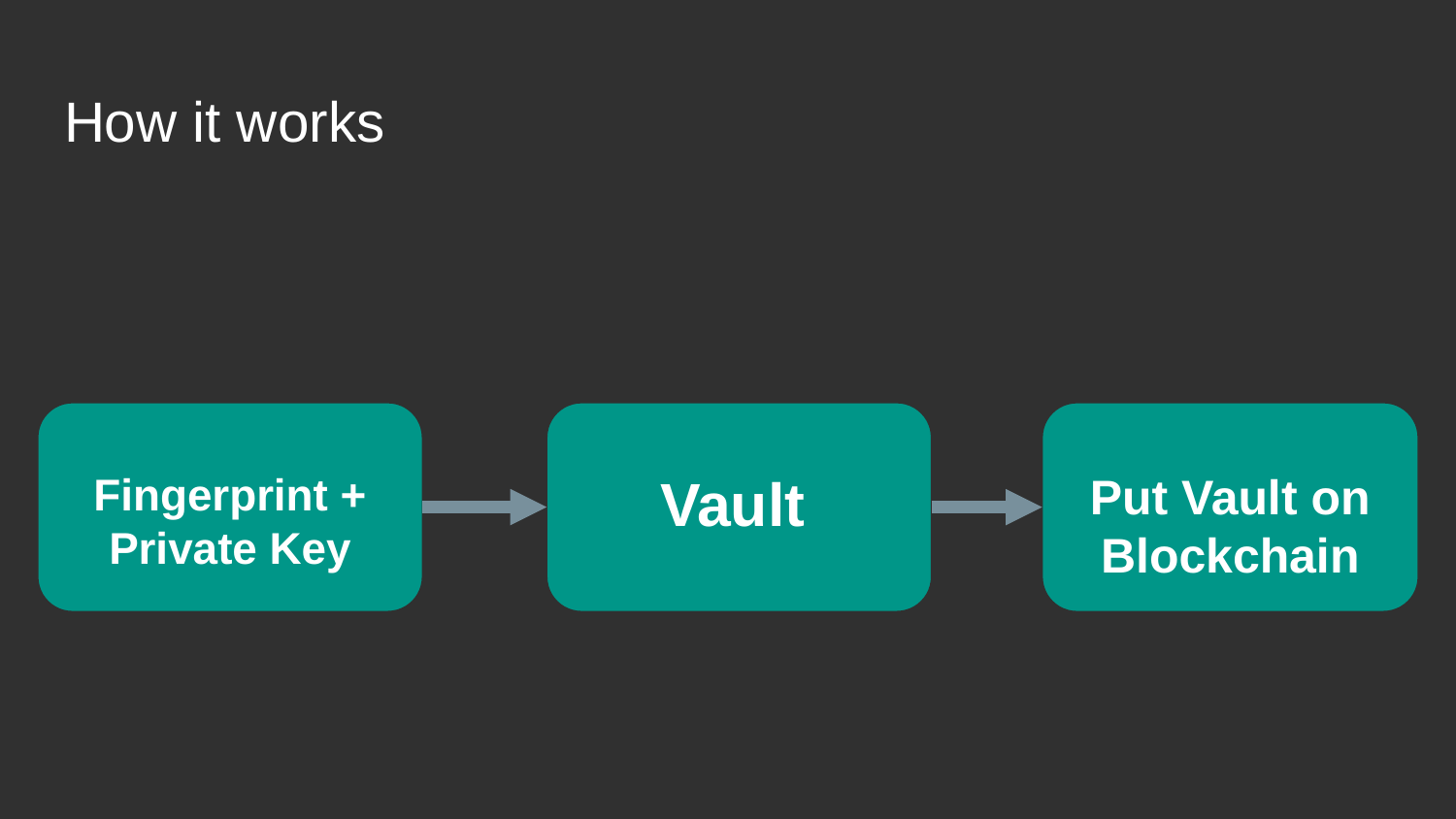

# How it works

Fingerprint + Private Key

Vault

Put Vault on Blockchain